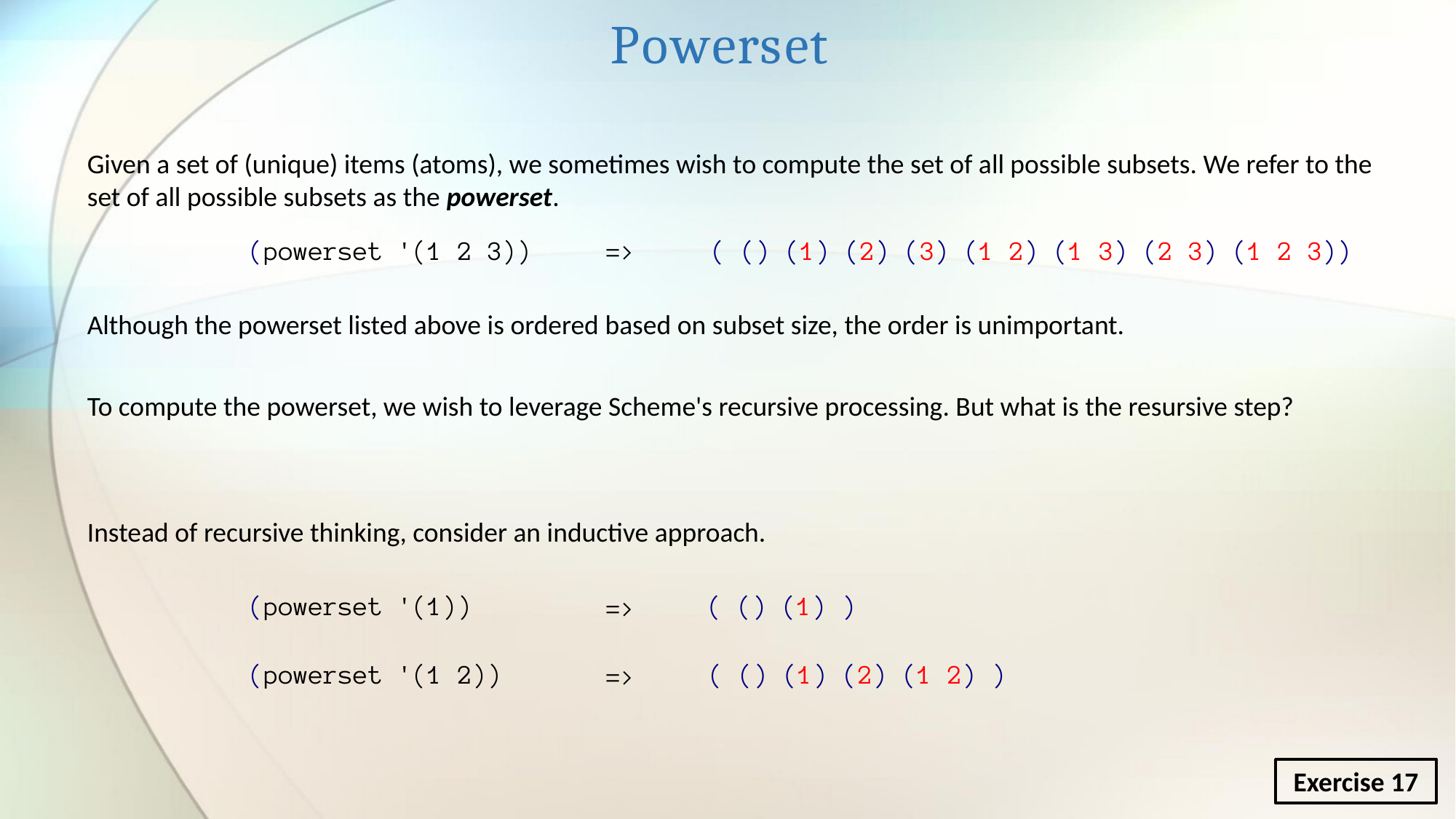

Powerset
Given a set of (unique) items (atoms), we sometimes wish to compute the set of all possible subsets. We refer to the set of all possible subsets as the powerset.
=>
(powerset '(1 2 3))
 ( () (1) (2) (3) (1 2) (1 3) (2 3) (1 2 3))
Although the powerset listed above is ordered based on subset size, the order is unimportant.
To compute the powerset, we wish to leverage Scheme's recursive processing. But what is the resursive step?
Instead of recursive thinking, consider an inductive approach.
(powerset '(1))
 ( () (1) )
=>
(powerset '(1 2))
 ( () (1) (2) (1 2) )
=>
Exercise 17